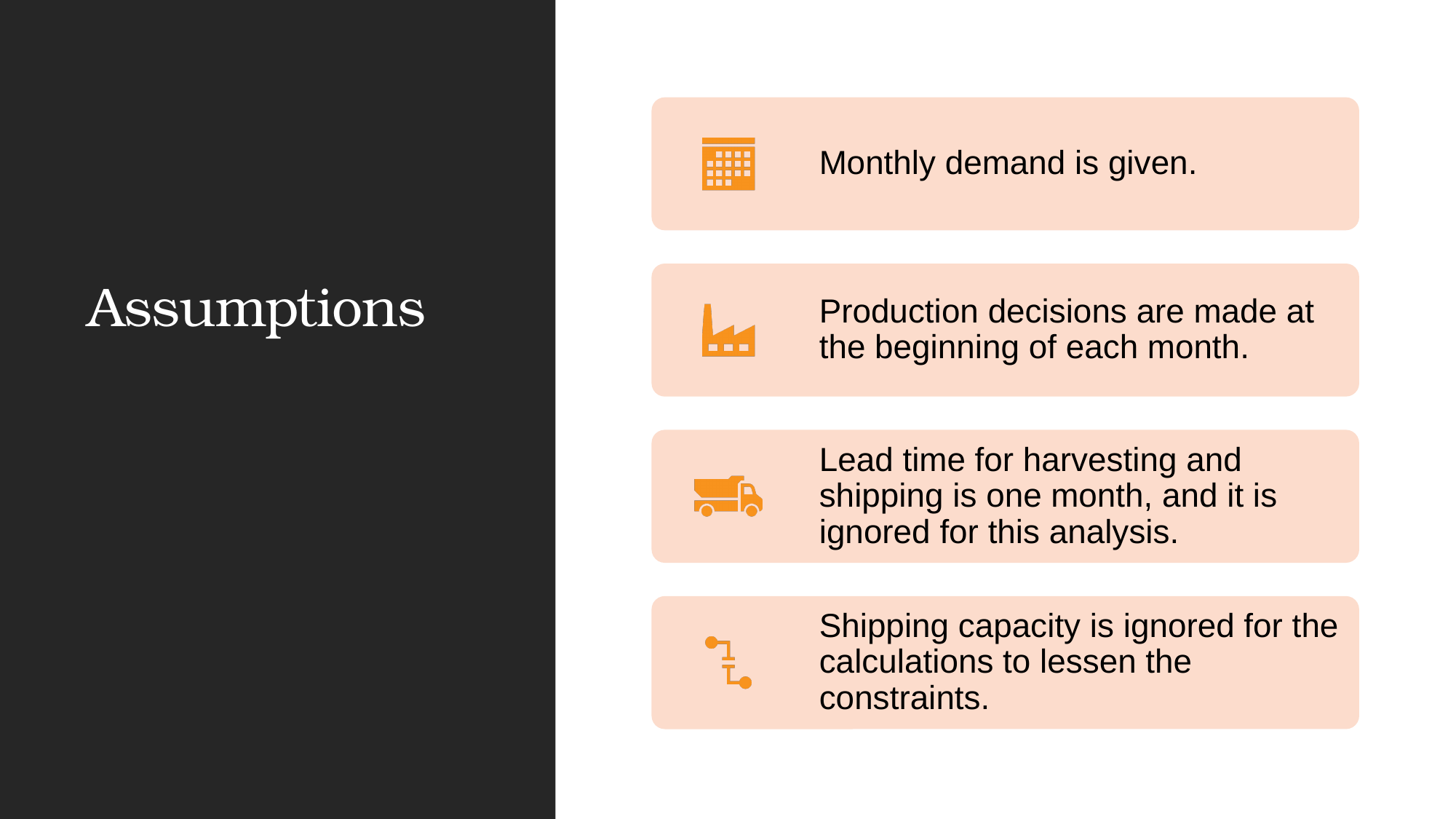

# Assumptions
Monthly demand is given.
Production decisions are made at the beginning of each month.
Lead time for harvesting and shipping is one month, and it is ignored for this analysis.
Shipping capacity is ignored for the calculations to lessen the constraints.